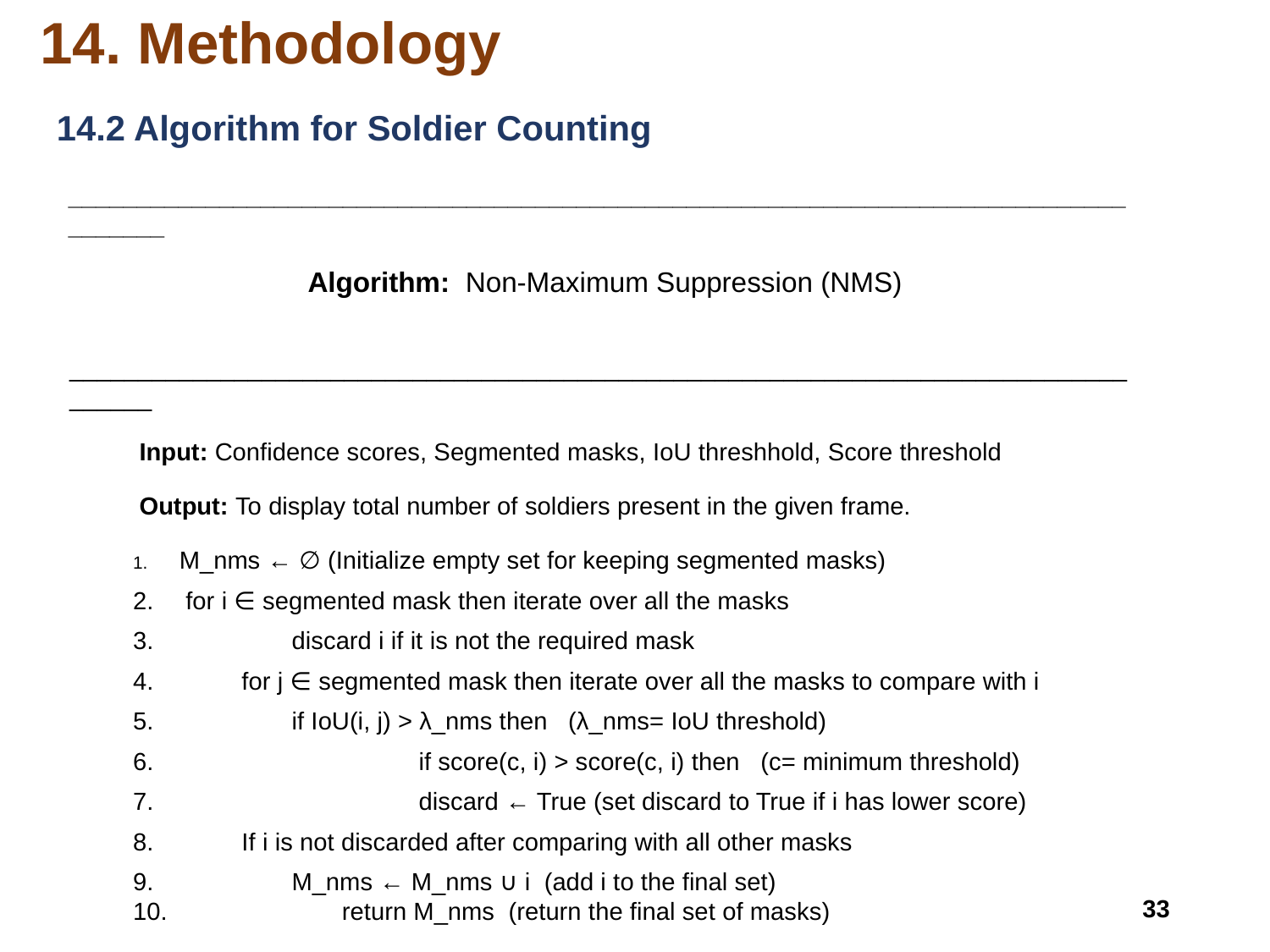

14. Methodology
# 14.2 Algorithm for Soldier Counting
                   ____________________________________________________________________________________
                                  Algorithm:  Non-Maximum Suppression (NMS)
  ___________________________________________________________________________________
          Input: Confidence scores, Segmented masks, IoU threshhold, Score threshold
          Output: To display total number of soldiers present in the given frame.
   M_nms ← ∅ (Initialize empty set for keeping segmented masks)
   for i ∈ segmented mask then iterate over all the masks
   	discard i if it is not the required mask
           for j ∈ segmented mask then iterate over all the masks to compare with i
           	if IoU(i, j) > λ_nms then   (λ_nms= IoU threshold)
                       	if score(c, i) > score(c, i) then   (c= minimum threshold)
                                   	discard ← True (set discard to True if i has lower score)
           If i is not discarded after comparing with all other masks
           	M_nms ← M_nms ∪ i  (add i to the final set)
                         return M_nms  (return the final set of masks)
          __________________________________________________________________________________
33